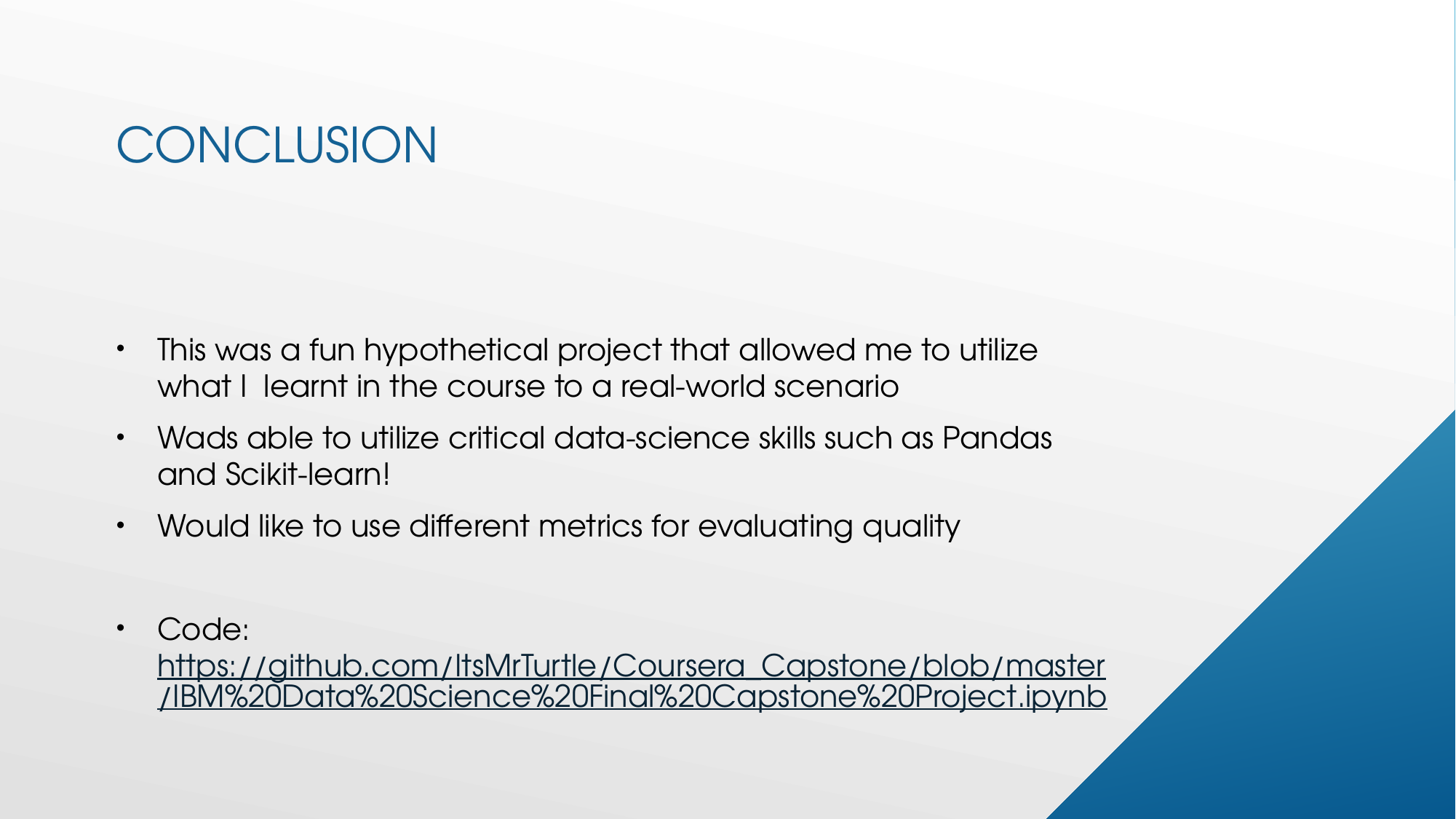

# Conclusion
This was a fun hypothetical project that allowed me to utilize what I  learnt in the course to a real-world scenario
Wads able to utilize critical data-science skills such as Pandas and Scikit-learn!
Would like to use different metrics for evaluating quality

Code: https://github.com/ItsMrTurtle/Coursera_Capstone/blob/master/IBM%20Data%20Science%20Final%20Capstone%20Project.ipynb